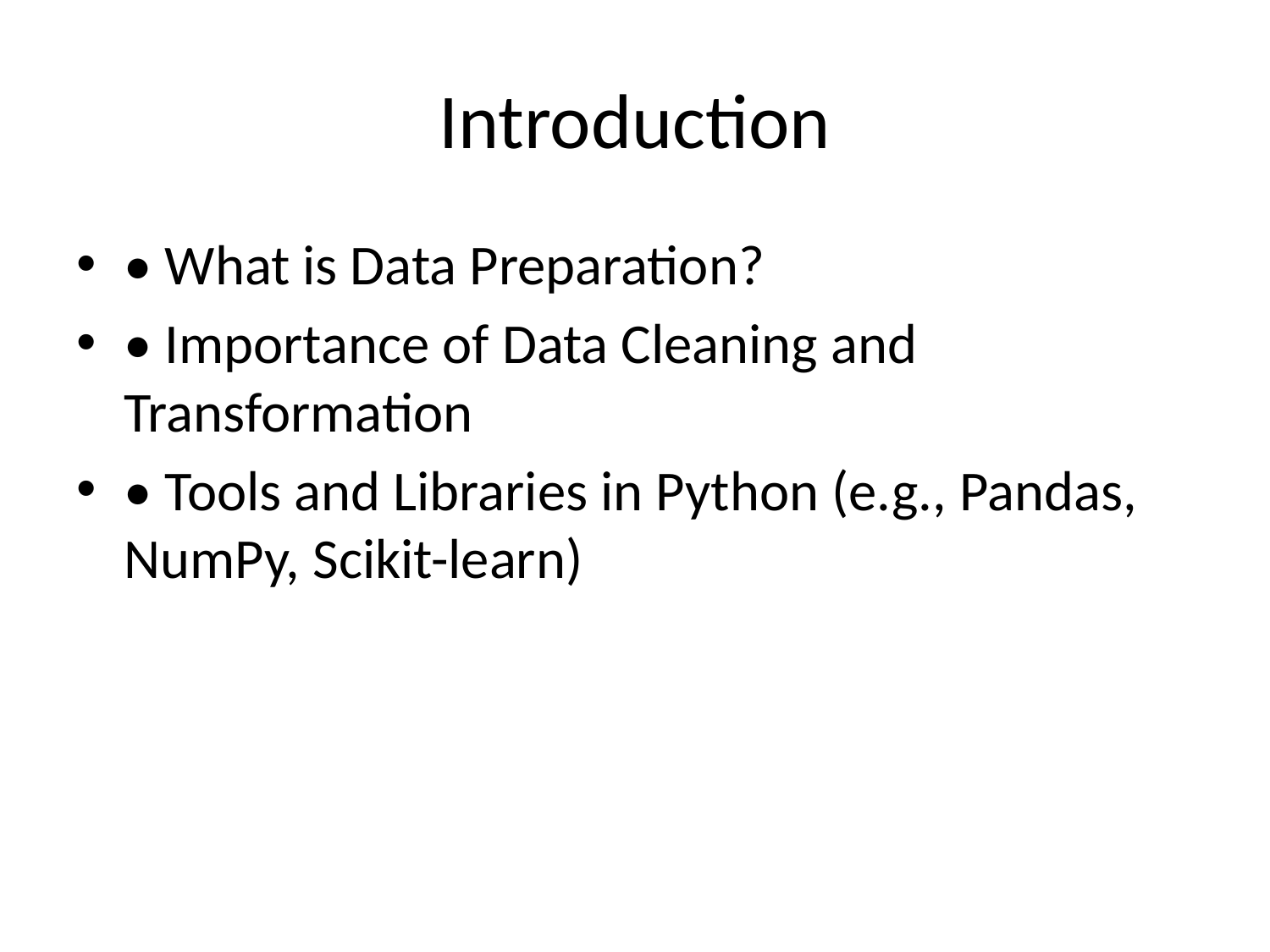

# Introduction
• What is Data Preparation?
• Importance of Data Cleaning and Transformation
• Tools and Libraries in Python (e.g., Pandas, NumPy, Scikit-learn)